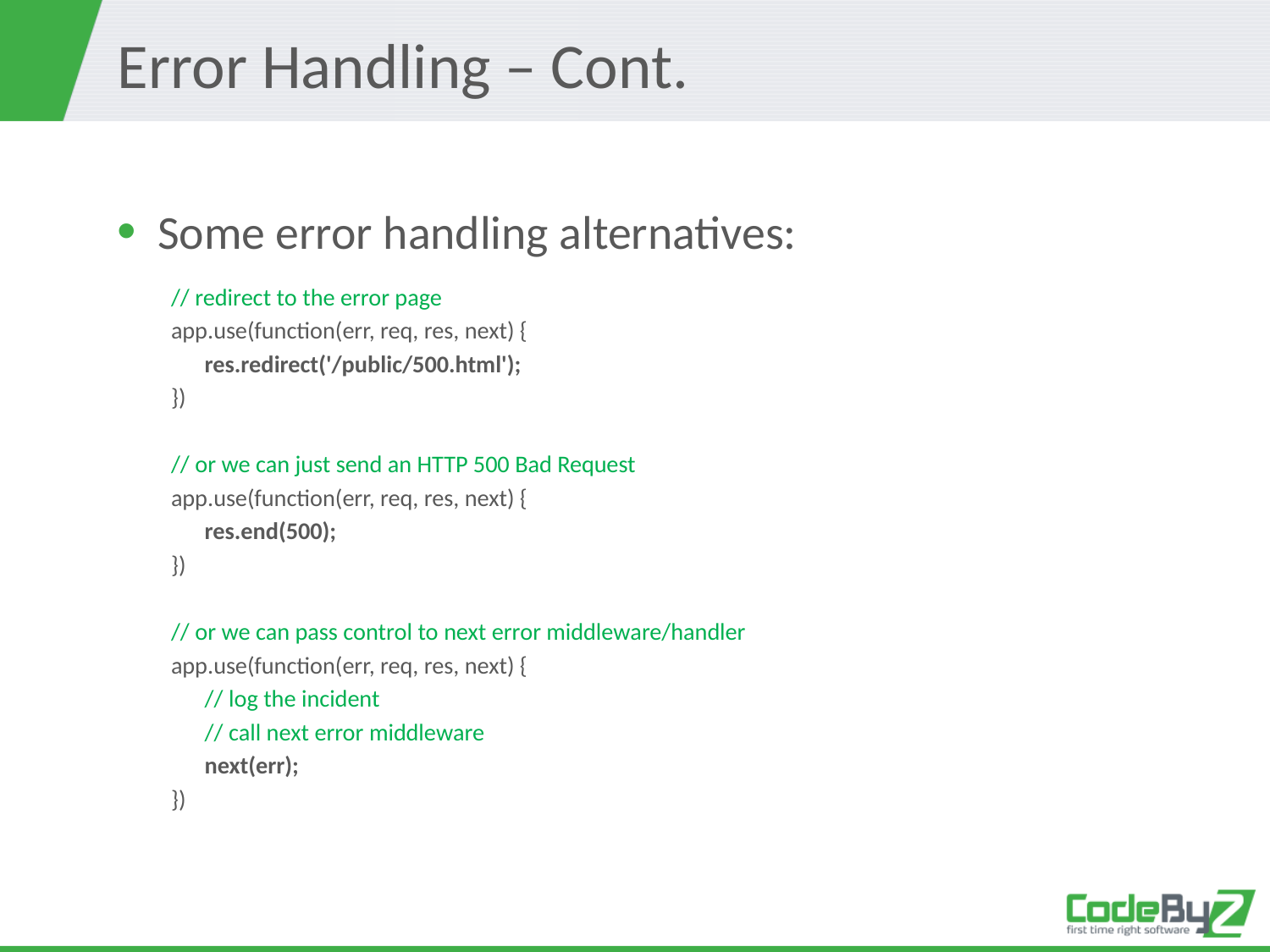

# Error Handling – Cont.
Some error handling alternatives:

// redirect to the error page
app.use(function(err, req, res, next) {
	res.redirect('/public/500.html');
})

// or we can just send an HTTP 500 Bad Request
app.use(function(err, req, res, next) {
	res.end(500);
})

// or we can pass control to next error middleware/handler
app.use(function(err, req, res, next) {
	// log the incident
	// call next error middleware
	next(err);
})